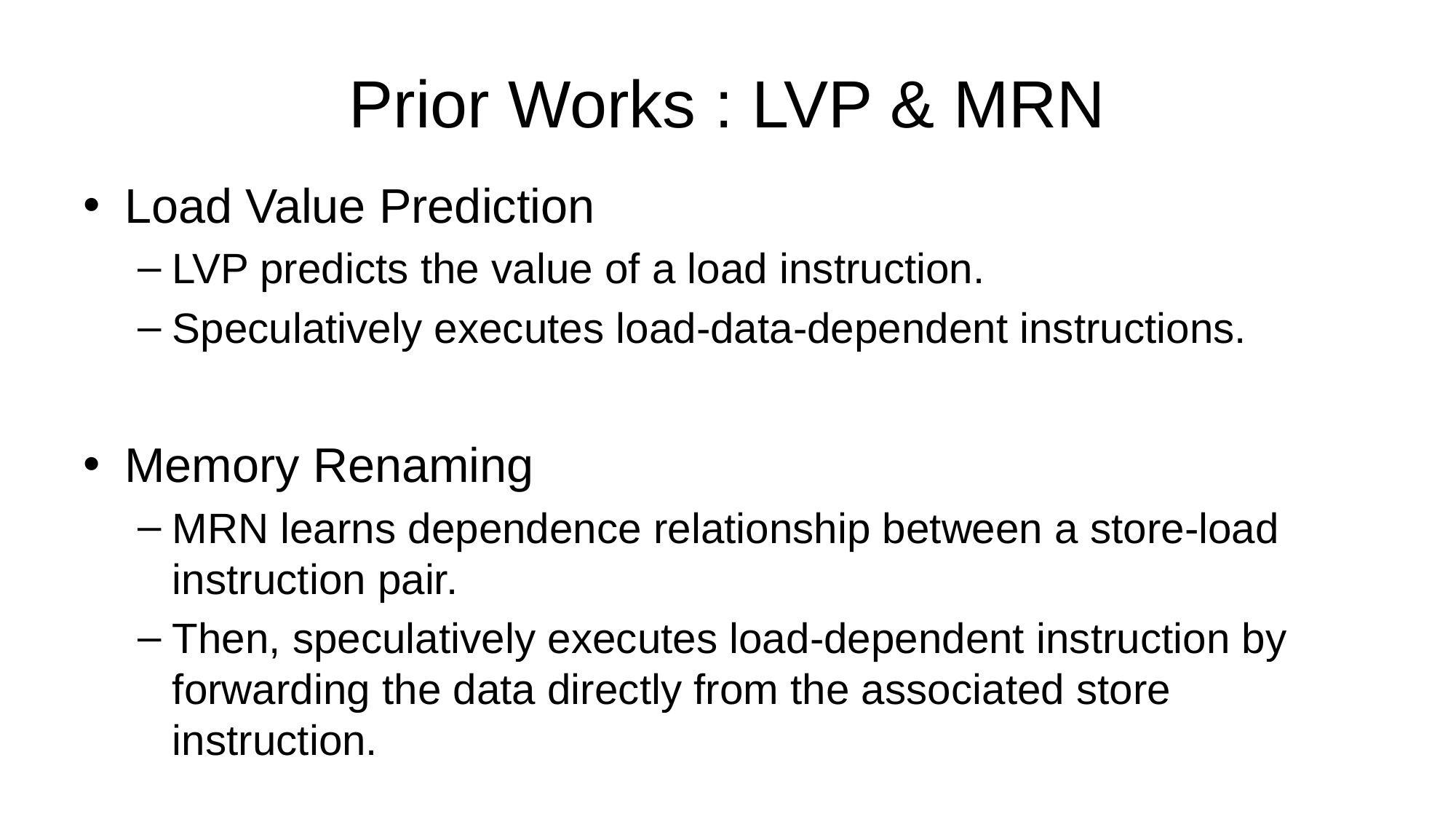

# Prior Works : LVP & MRN
Load Value Prediction
LVP predicts the value of a load instruction.
Speculatively executes load-data-dependent instructions.

Memory Renaming
MRN learns dependence relationship between a store-load instruction pair.
Then, speculatively executes load-dependent instruction by forwarding the data directly from the associated store instruction.